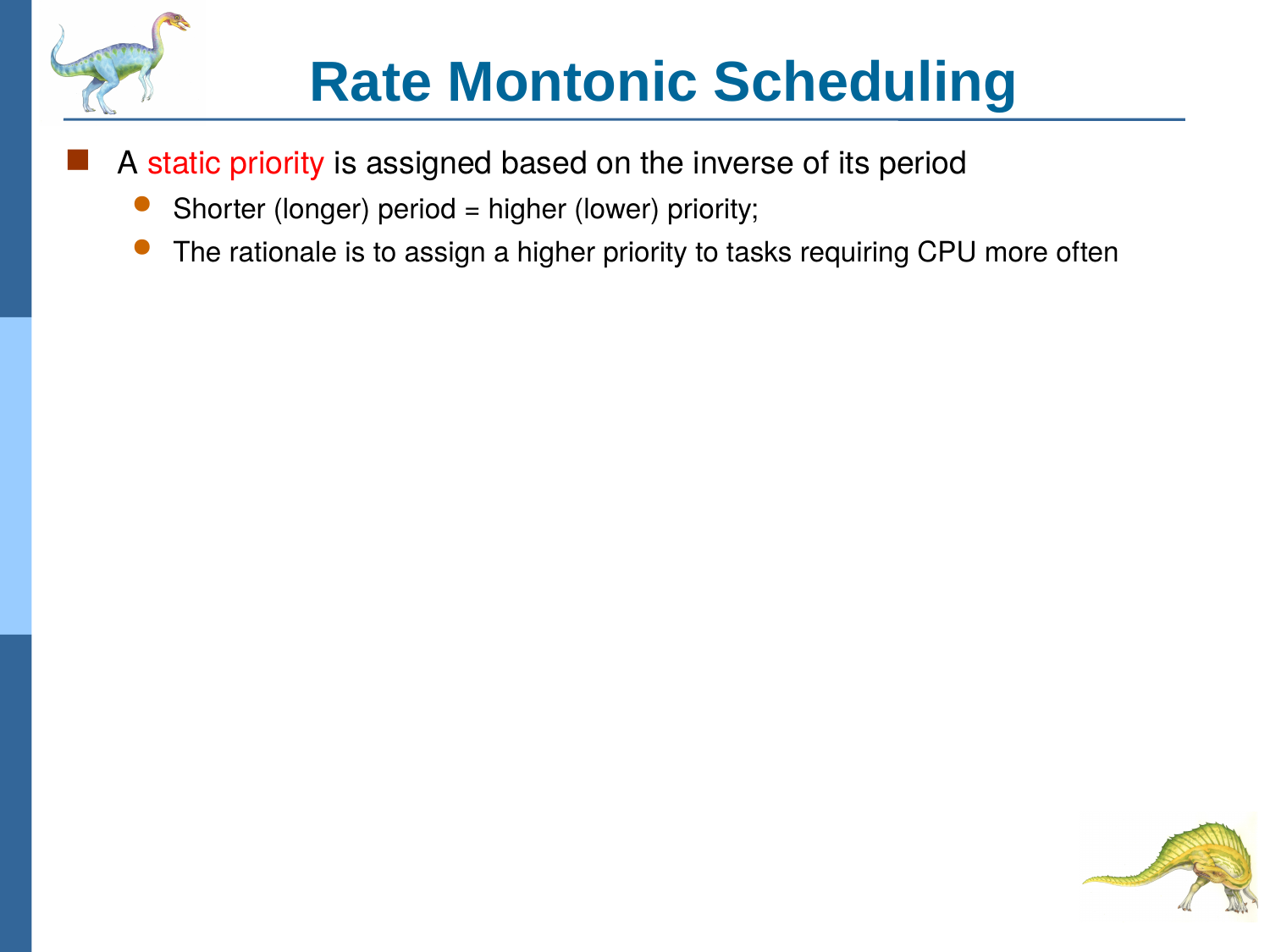

# Rate Montonic Scheduling
A static priority is assigned based on the inverse of its period
Shorter (longer) period = higher (lower) priority;
The rationale is to assign a higher priority to tasks requiring CPU more often